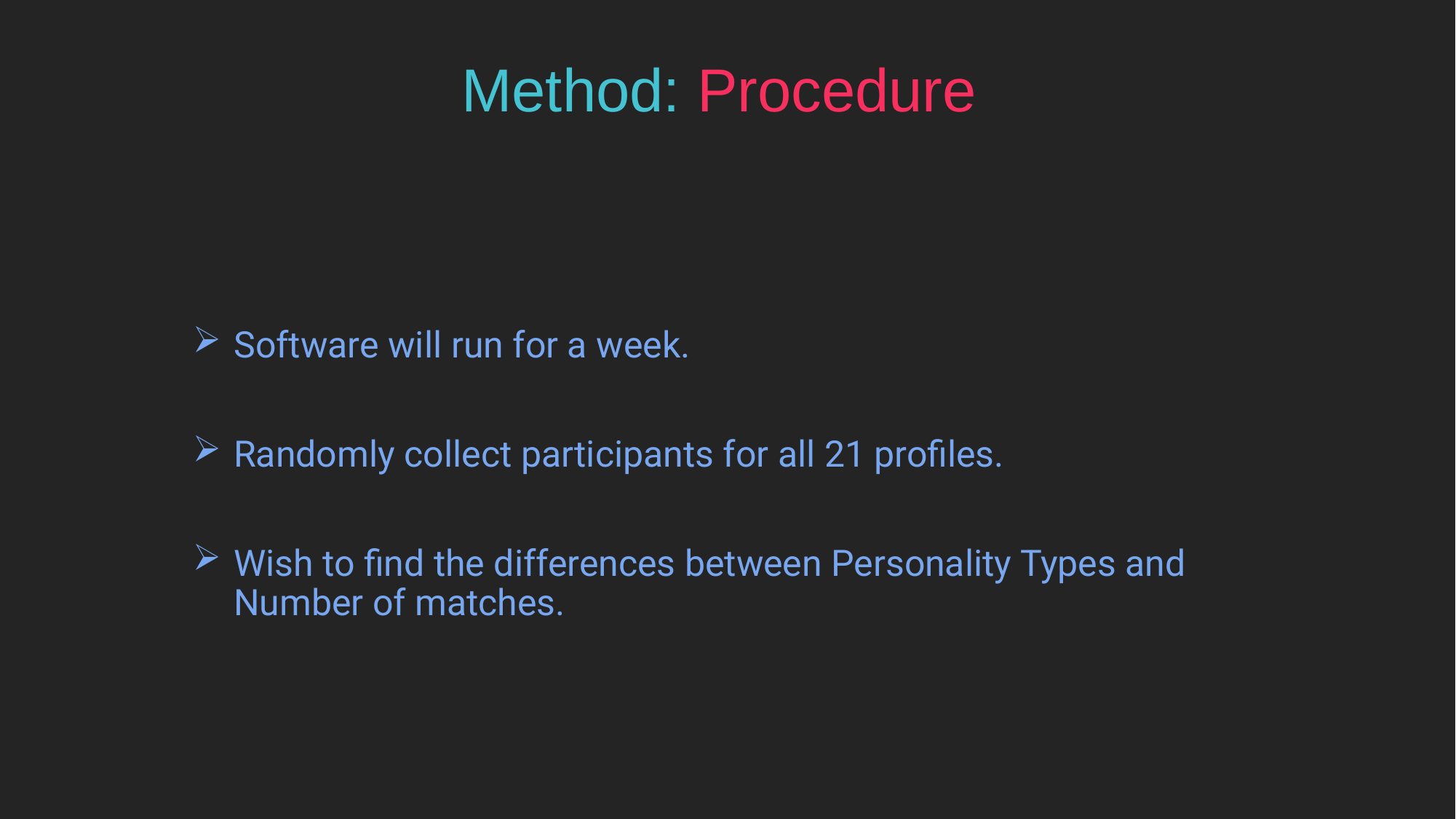

Method: Procedure
Software will run for a week.

Randomly collect participants for all 21 profiles.

Wish to find the differences between Personality Types and Number of matches.